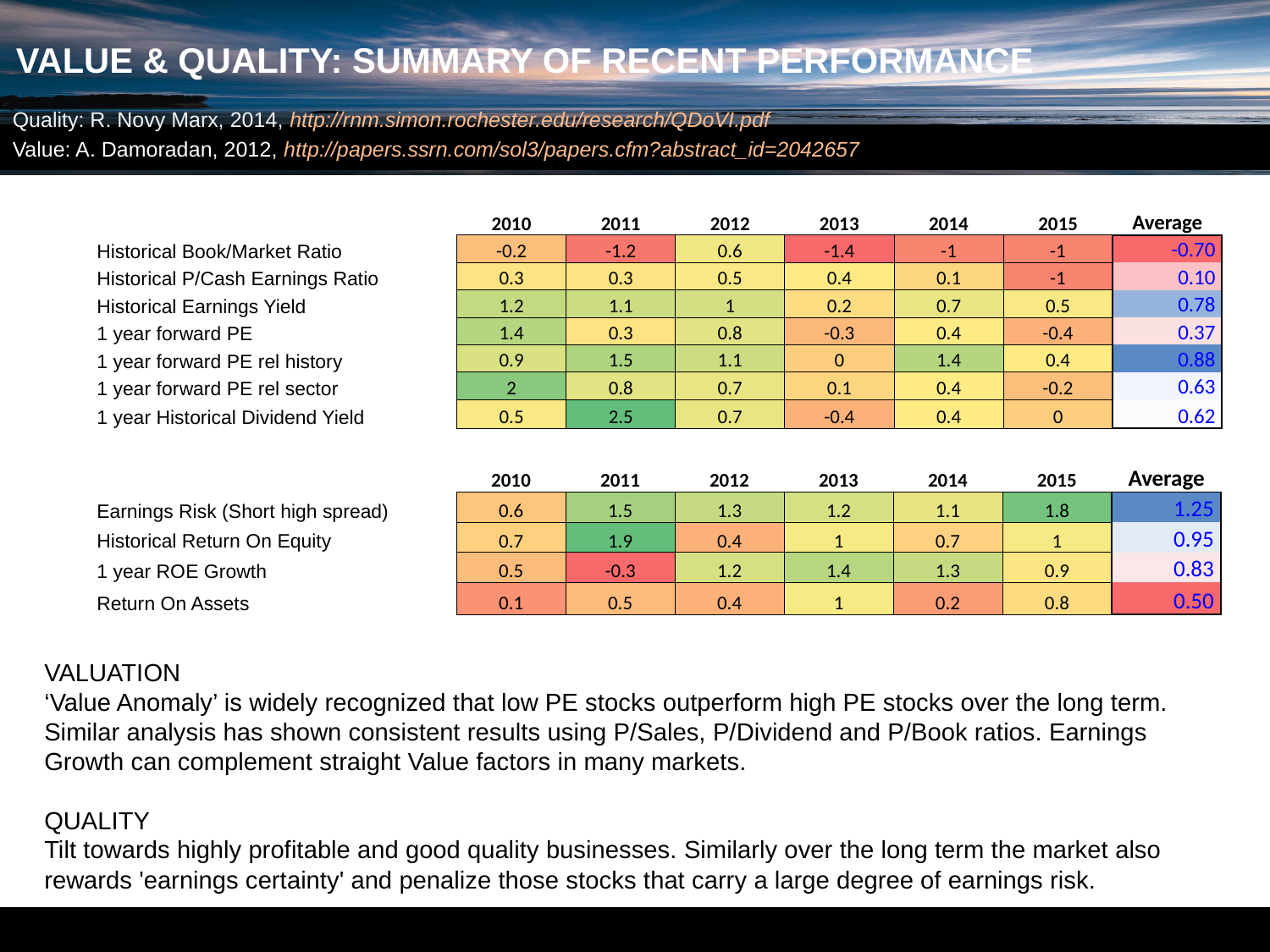

VALUE & QUALITY: SUMMARY OF RECENT PERFORMANCE
Quality: R. Novy Marx, 2014, http://rnm.simon.rochester.edu/research/QDoVI.pdf
Value: A. Damoradan, 2012, http://papers.ssrn.com/sol3/papers.cfm?abstract_id=2042657
|  | 2010 | 2011 | 2012 | 2013 | 2014 | 2015 | Average |
| --- | --- | --- | --- | --- | --- | --- | --- |
| Historical Book/Market Ratio | -0.2 | -1.2 | 0.6 | -1.4 | -1 | -1 | -0.70 |
| Historical P/Cash Earnings Ratio | 0.3 | 0.3 | 0.5 | 0.4 | 0.1 | -1 | 0.10 |
| Historical Earnings Yield | 1.2 | 1.1 | 1 | 0.2 | 0.7 | 0.5 | 0.78 |
| 1 year forward PE | 1.4 | 0.3 | 0.8 | -0.3 | 0.4 | -0.4 | 0.37 |
| 1 year forward PE rel history | 0.9 | 1.5 | 1.1 | 0 | 1.4 | 0.4 | 0.88 |
| 1 year forward PE rel sector | 2 | 0.8 | 0.7 | 0.1 | 0.4 | -0.2 | 0.63 |
| 1 year Historical Dividend Yield | 0.5 | 2.5 | 0.7 | -0.4 | 0.4 | 0 | 0.62 |
|  | 2010 | 2011 | 2012 | 2013 | 2014 | 2015 | Average |
| --- | --- | --- | --- | --- | --- | --- | --- |
| Earnings Risk (Short high spread) | 0.6 | 1.5 | 1.3 | 1.2 | 1.1 | 1.8 | 1.25 |
| Historical Return On Equity | 0.7 | 1.9 | 0.4 | 1 | 0.7 | 1 | 0.95 |
| 1 year ROE Growth | 0.5 | -0.3 | 1.2 | 1.4 | 1.3 | 0.9 | 0.83 |
| Return On Assets | 0.1 | 0.5 | 0.4 | 1 | 0.2 | 0.8 | 0.50 |
VALUATION
‘Value Anomaly’ is widely recognized that low PE stocks outperform high PE stocks over the long term. Similar analysis has shown consistent results using P/Sales, P/Dividend and P/Book ratios. Earnings Growth can complement straight Value factors in many markets.

QUALITY
Tilt towards highly profitable and good quality businesses. Similarly over the long term the market also rewards 'earnings certainty' and penalize those stocks that carry a large degree of earnings risk.